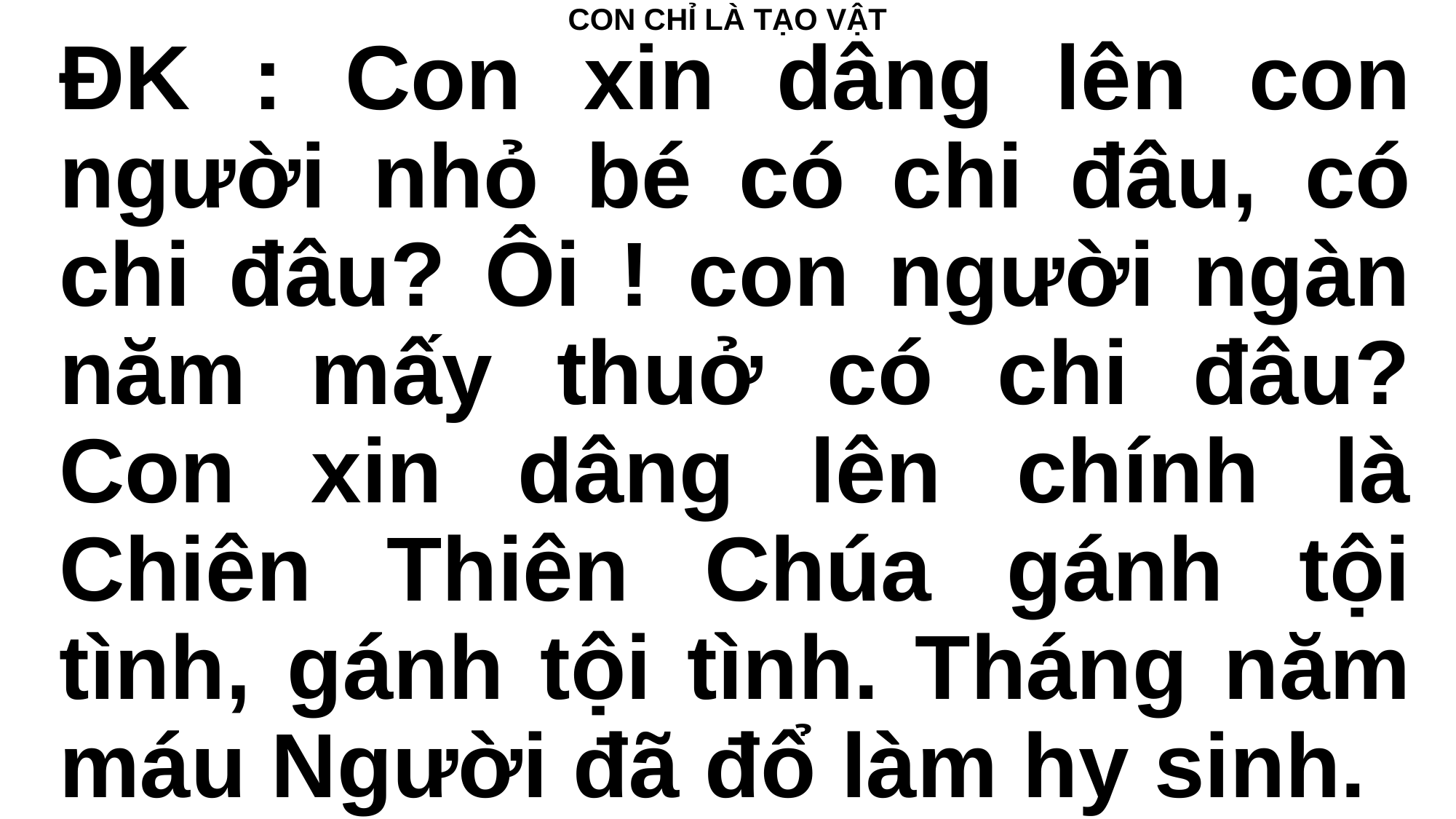

CON CHỈ LÀ TẠO VẬT
ĐK : Con xin dâng lên con người nhỏ bé có chi đâu, có chi đâu? Ôi ! con người ngàn năm mấy thuở có chi đâu? Con xin dâng lên chính là Chiên Thiên Chúa gánh tội tình, gánh tội tình. Tháng năm máu Người đã đổ làm hy sinh.
#